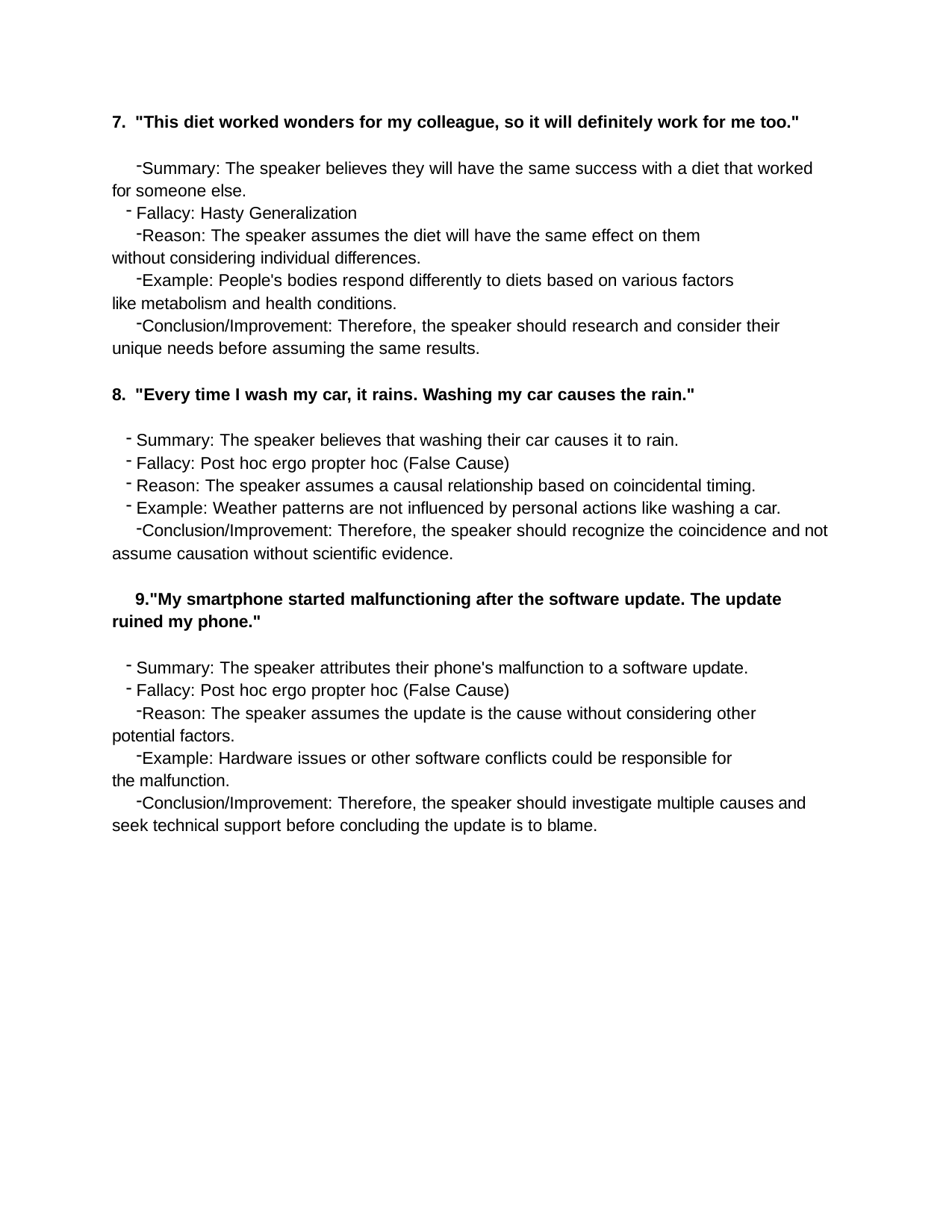

"This diet worked wonders for my colleague, so it will definitely work for me too."

Summary: The speaker believes they will have the same success with a diet that worked for someone else.
Fallacy: Hasty Generalization
Reason: The speaker assumes the diet will have the same effect on them without considering individual differences.
Example: People's bodies respond differently to diets based on various factors like metabolism and health conditions.
Conclusion/Improvement: Therefore, the speaker should research and consider their unique needs before assuming the same results.

"Every time I wash my car, it rains. Washing my car causes the rain."

Summary: The speaker believes that washing their car causes it to rain.
Fallacy: Post hoc ergo propter hoc (False Cause)
Reason: The speaker assumes a causal relationship based on coincidental timing.
Example: Weather patterns are not influenced by personal actions like washing a car.
Conclusion/Improvement: Therefore, the speaker should recognize the coincidence and not assume causation without scientific evidence.

"My smartphone started malfunctioning after the software update. The update ruined my phone."

Summary: The speaker attributes their phone's malfunction to a software update.
Fallacy: Post hoc ergo propter hoc (False Cause)
Reason: The speaker assumes the update is the cause without considering other potential factors.
Example: Hardware issues or other software conflicts could be responsible for the malfunction.
Conclusion/Improvement: Therefore, the speaker should investigate multiple causes and seek technical support before concluding the update is to blame.